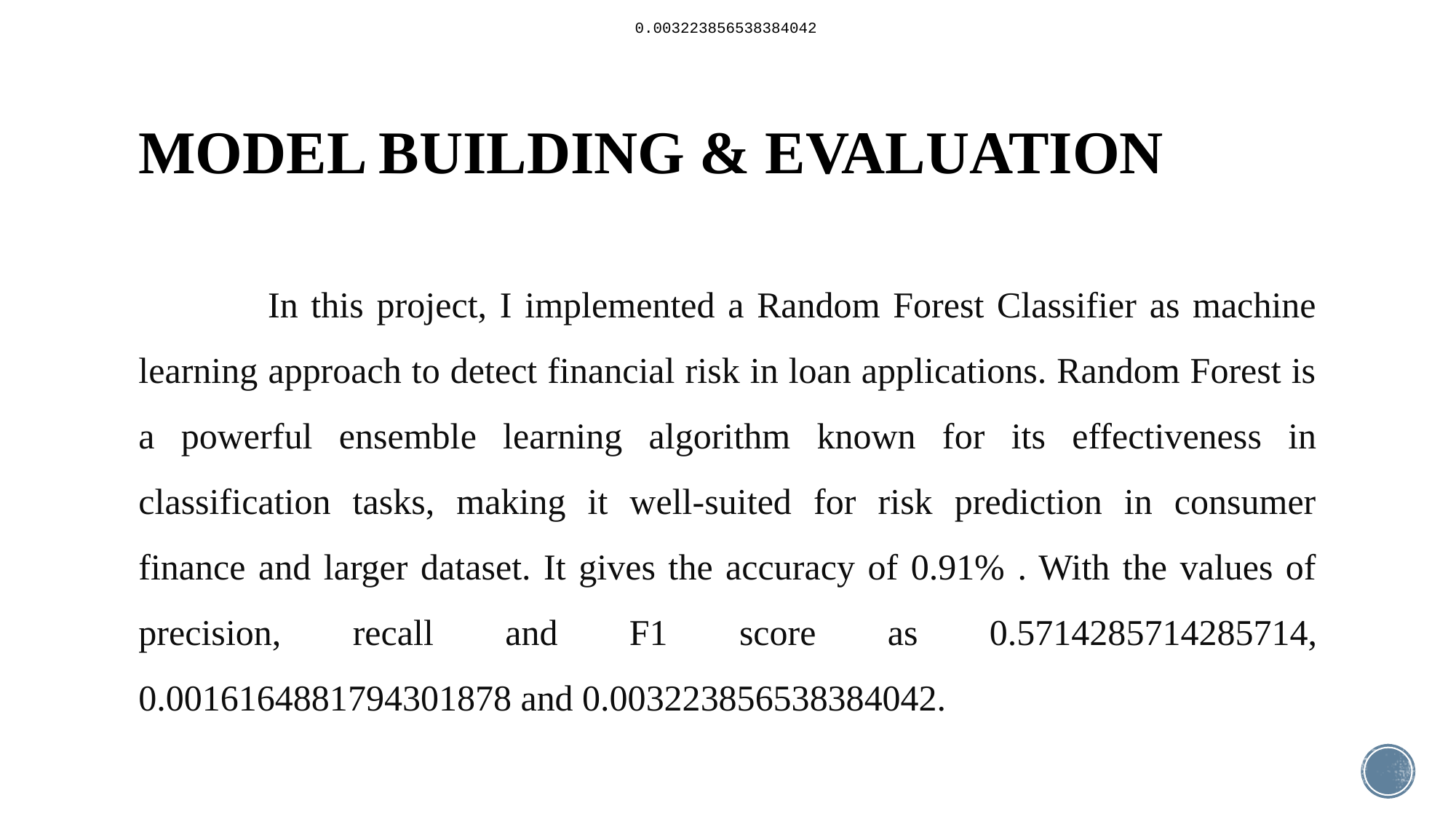

0.003223856538384042
# MODEL BUILDING & EVALUATION

          In this project, I implemented a Random Forest Classifier as machine learning approach to detect financial risk in loan applications. Random Forest is a powerful ensemble learning algorithm known for its effectiveness in classification tasks, making it well-suited for risk prediction in consumer finance and larger dataset. It gives the accuracy of 0.91% . With the values of precision, recall and F1 score as 0.5714285714285714, 0.0016164881794301878 and 0.003223856538384042.